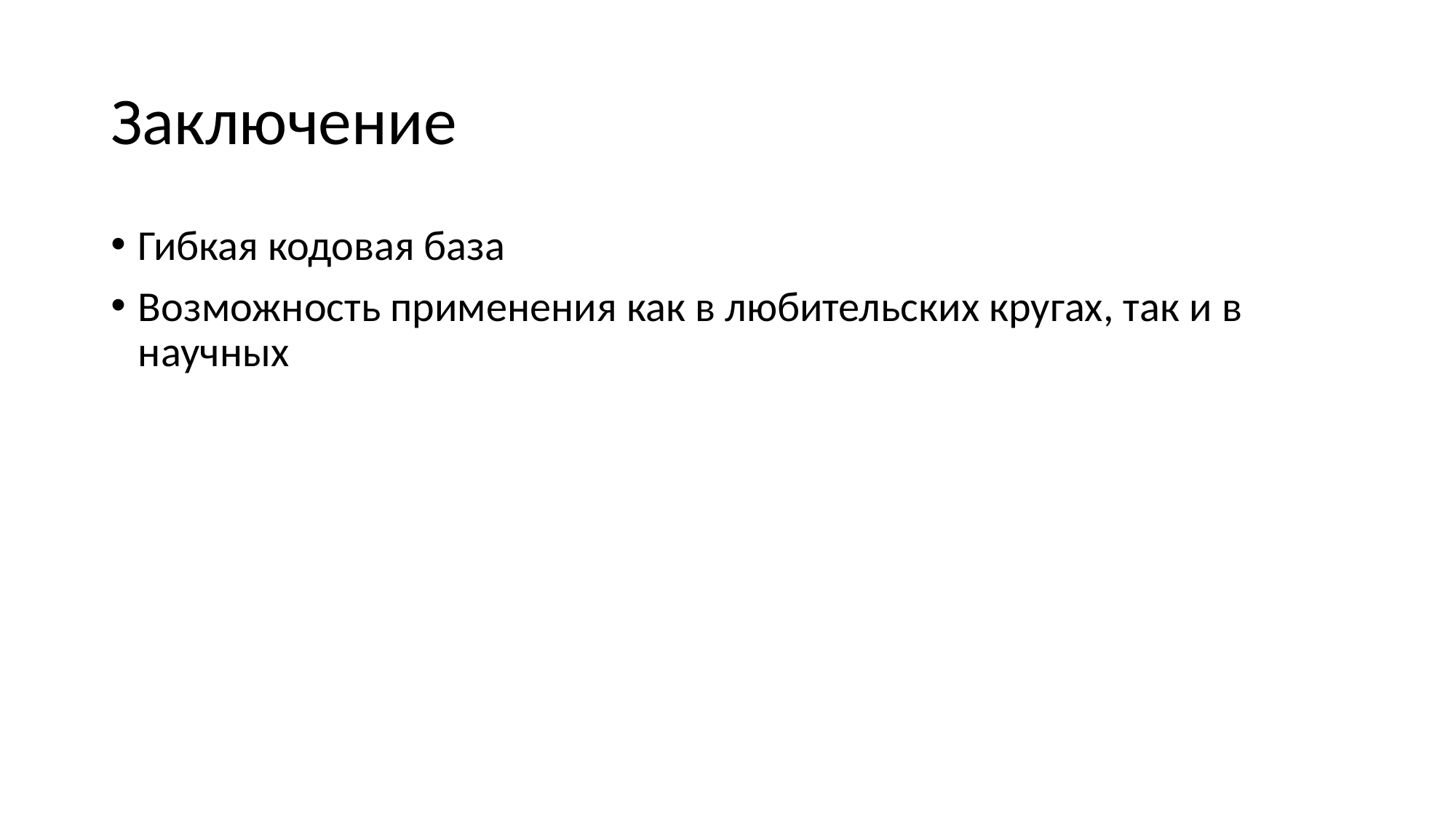

# Заключение
Гибкая кодовая база
Возможность применения как в любительских кругах, так и в научных